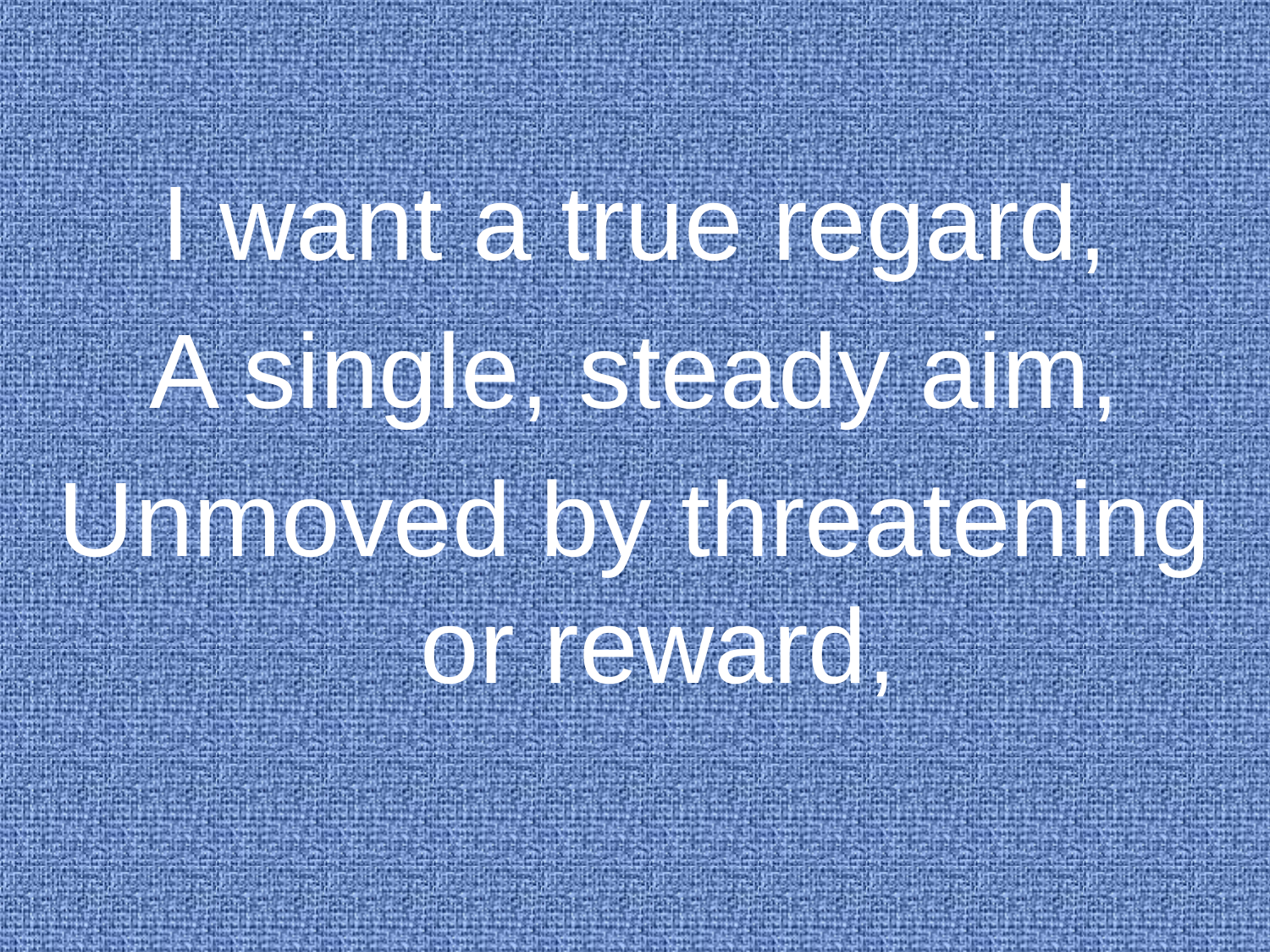

I want a true regard,
A single, steady aim,
Unmoved by threatening or reward,